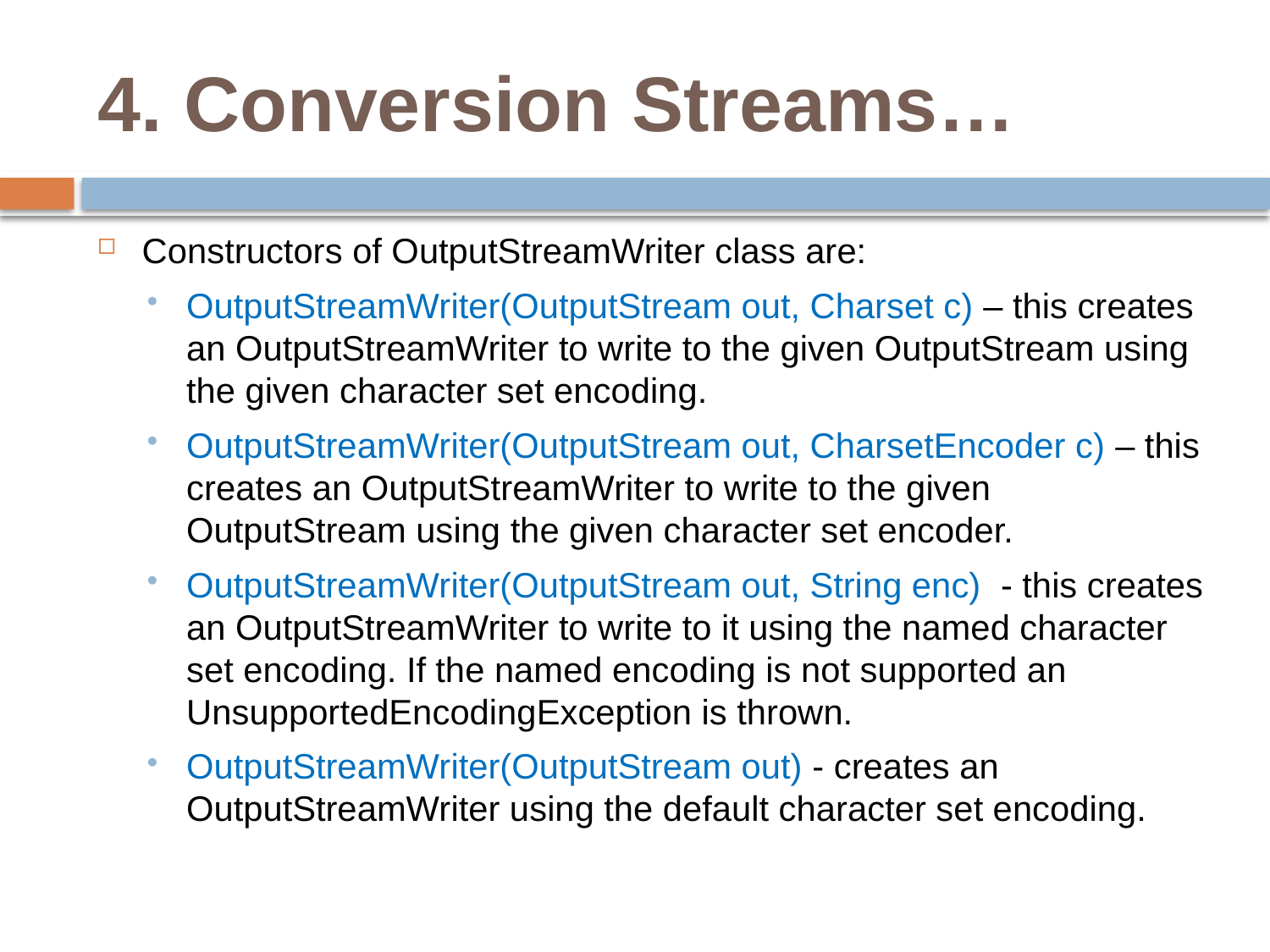

# 4. Conversion Streams…
Constructors of OutputStreamWriter class are:
OutputStreamWriter(OutputStream out, Charset c) – this creates an OutputStreamWriter to write to the given OutputStream using the given character set encoding.
OutputStreamWriter(OutputStream out, CharsetEncoder c) – this creates an OutputStreamWriter to write to the given OutputStream using the given character set encoder.
OutputStreamWriter(OutputStream out, String enc)  - this creates an OutputStreamWriter to write to it using the named character set encoding. If the named encoding is not supported an UnsupportedEncodingException is thrown.
OutputStreamWriter(OutputStream out) - creates an OutputStreamWriter using the default character set encoding.